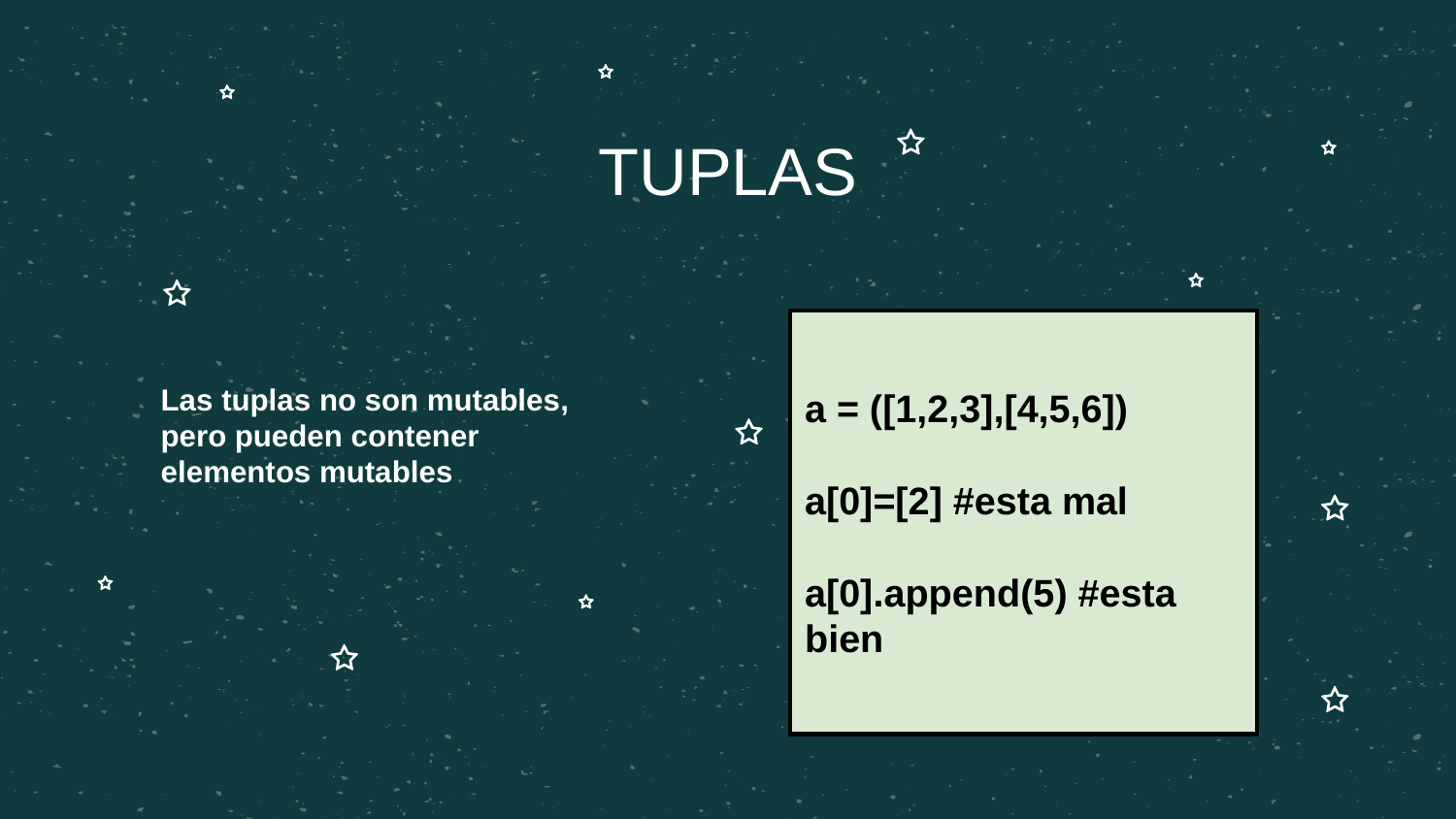

# TUPLAS
Las tuplas no son mutables, pero pueden contener elementos mutables
a = ([1,2,3],[4,5,6])

a[0]=[2] #esta mal

a[0].append(5) #esta bien